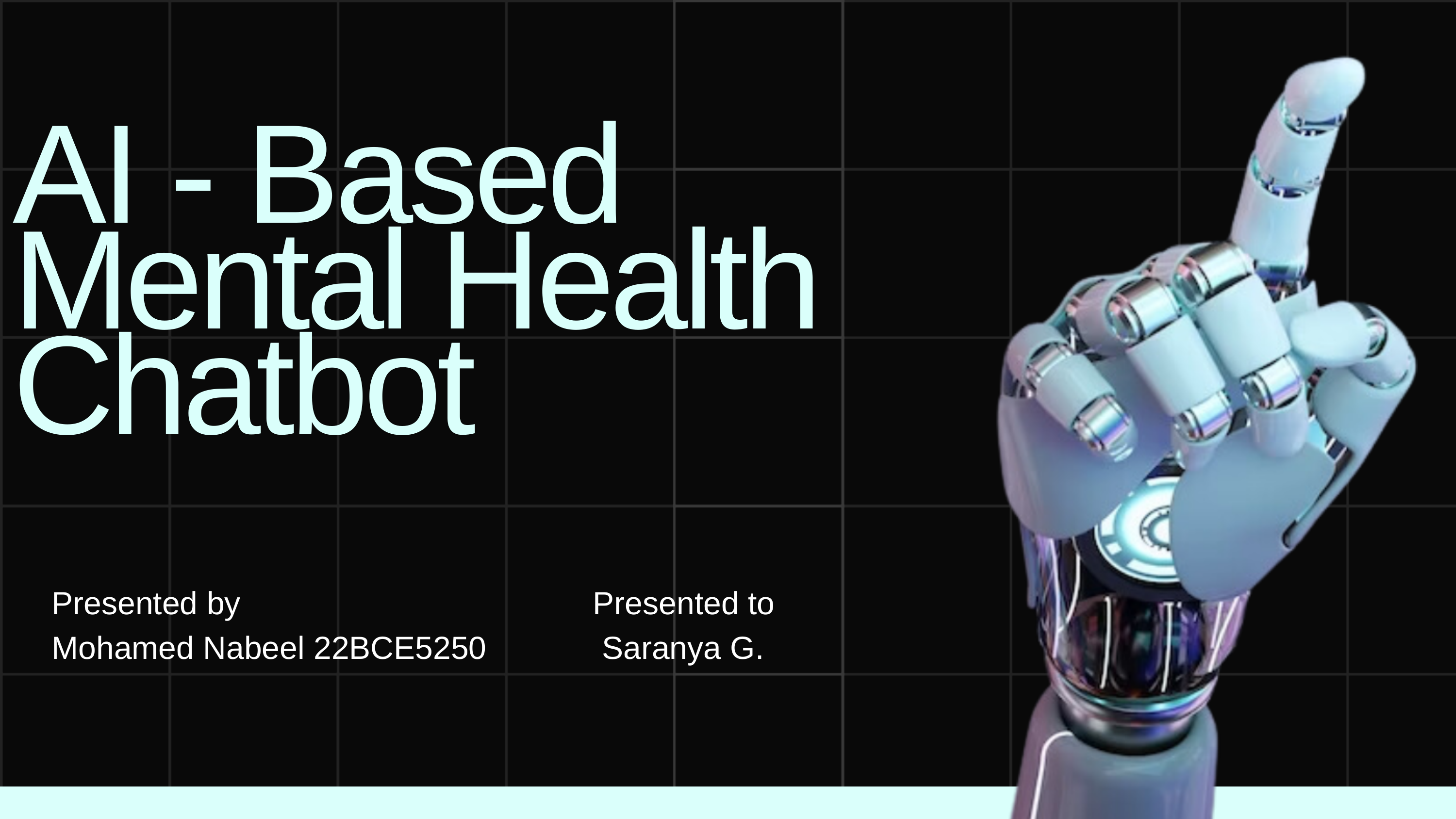

AI - Based Mental Health Chatbot
Presented by
Mohamed Nabeel 22BCE5250

Presented to
 Saranya G.